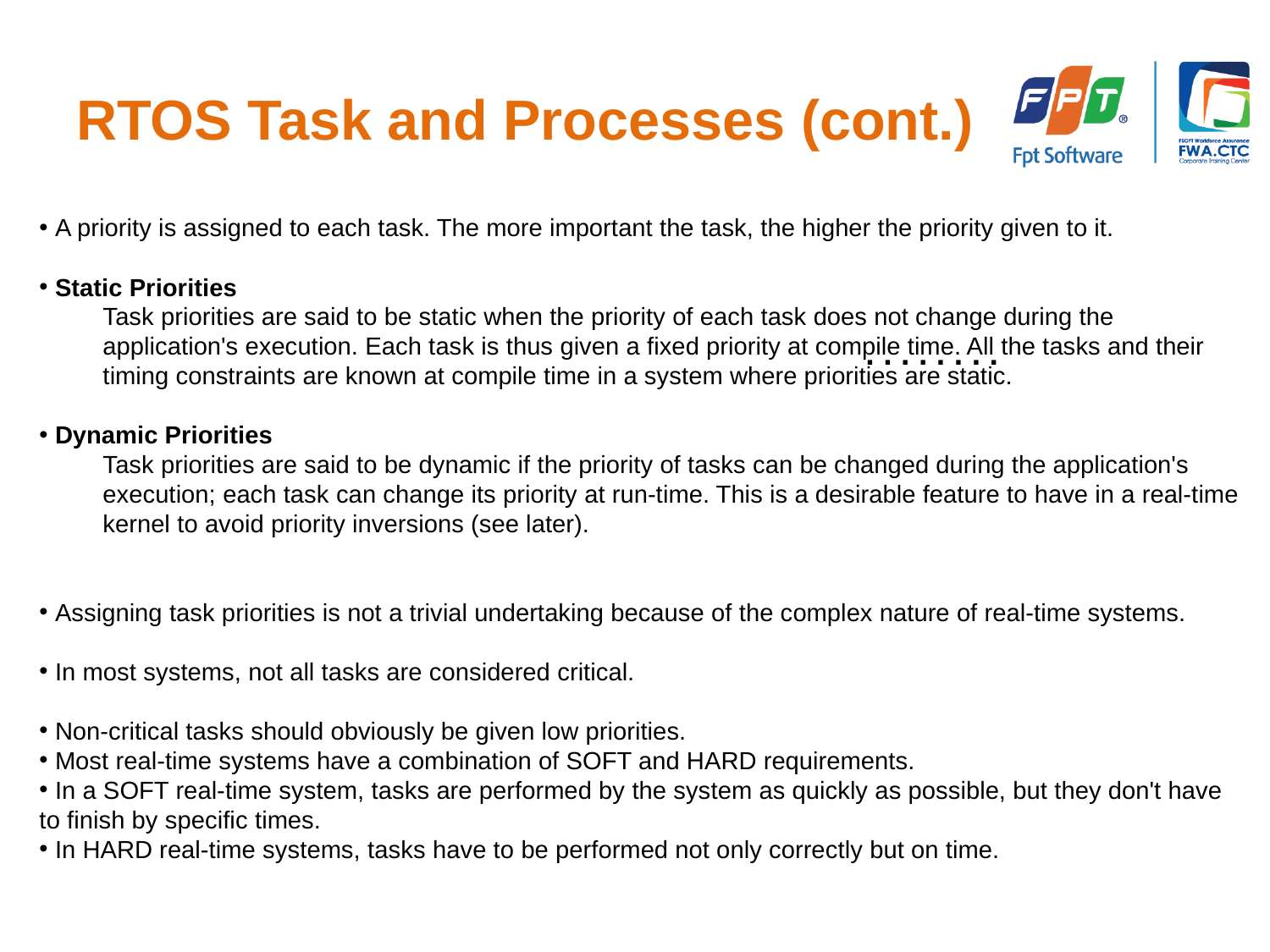

# RTOS Task and Processes (cont.)
 A priority is assigned to each task. The more important the task, the higher the priority given to it.

 Static Priorities
Task priorities are said to be static when the priority of each task does not change during the application's execution. Each task is thus given a fixed priority at compile time. All the tasks and their timing constraints are known at compile time in a system where priorities are static.

 Dynamic Priorities
Task priorities are said to be dynamic if the priority of tasks can be changed during the application's execution; each task can change its priority at run-time. This is a desirable feature to have in a real-time kernel to avoid priority inversions (see later).

 Assigning task priorities is not a trivial undertaking because of the complex nature of real-time systems.

 In most systems, not all tasks are considered critical.

 Non-critical tasks should obviously be given low priorities.
 Most real-time systems have a combination of SOFT and HARD requirements.
 In a SOFT real-time system, tasks are performed by the system as quickly as possible, but they don't have to finish by specific times.
 In HARD real-time systems, tasks have to be performed not only correctly but on time.

. . . . . . . .